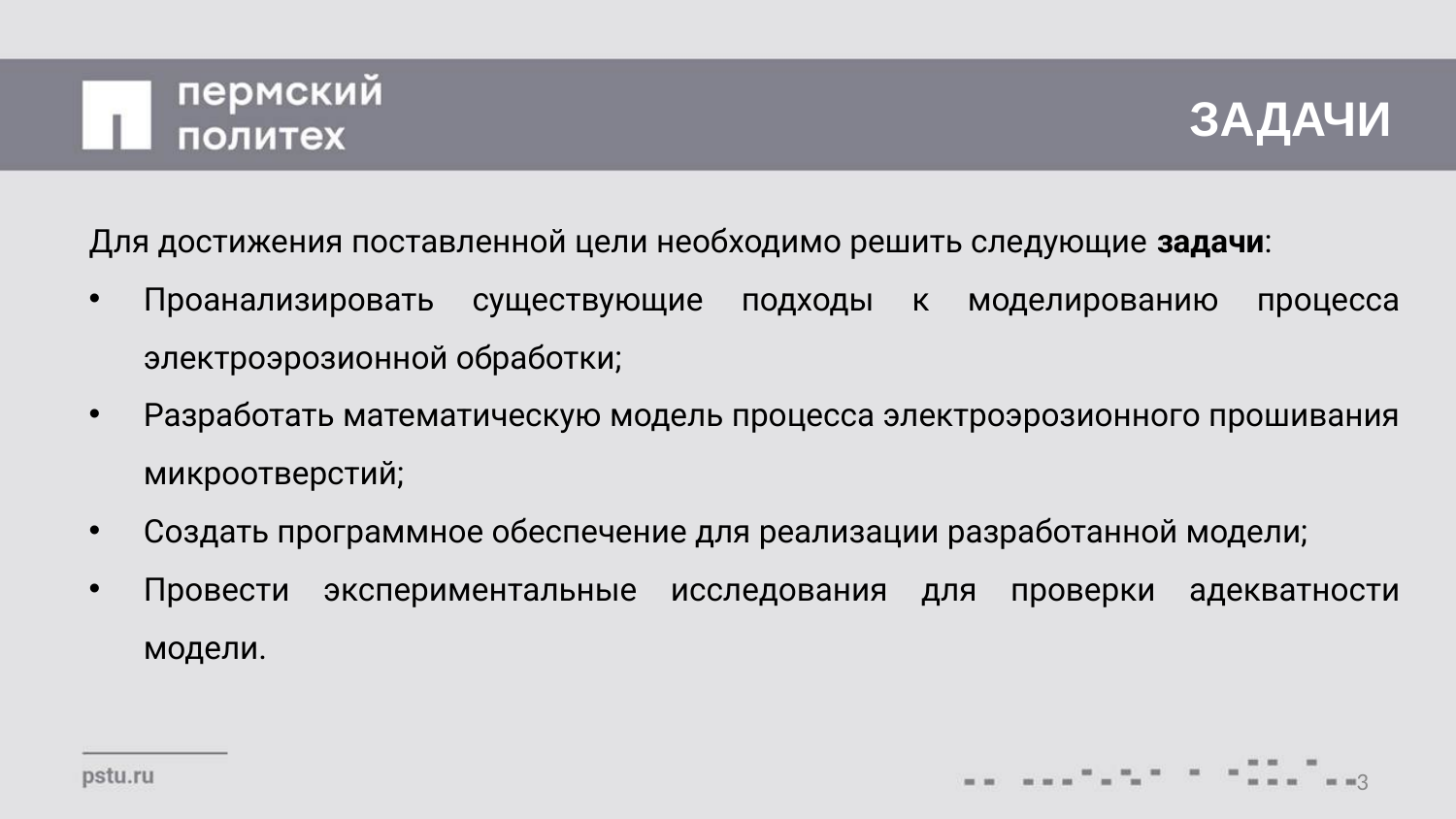

# ЗАДАЧИ
Для достижения поставленной цели необходимо решить следующие задачи:
Проанализировать существующие подходы к моделированию процесса электроэрозионной обработки;
Разработать математическую модель процесса электроэрозионного прошивания микроотверстий;
Создать программное обеспечение для реализации разработанной модели;
Провести экспериментальные исследования для проверки адекватности модели.
3